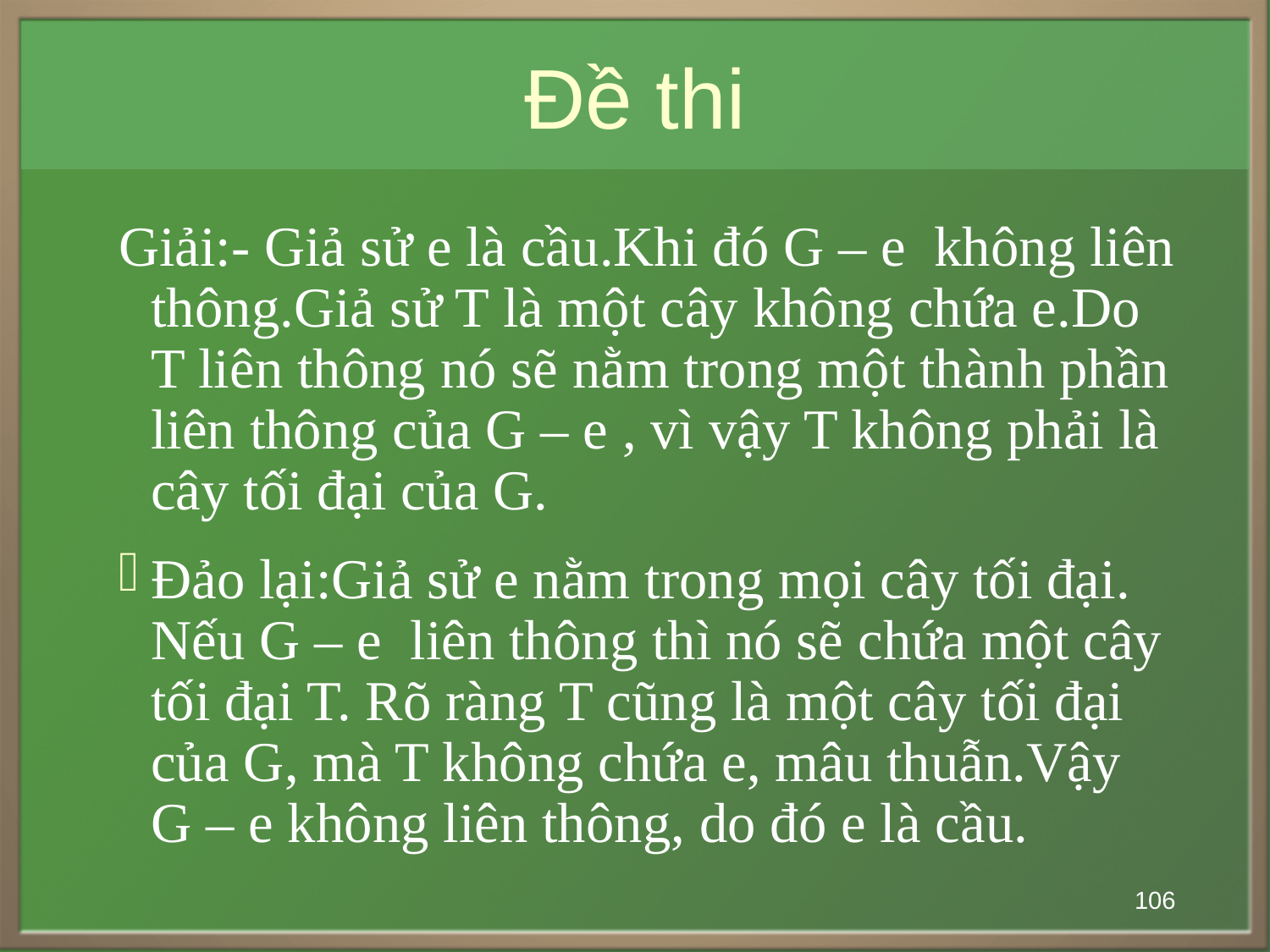

# Đề thi
Giải:- Giả sử e là cầu.Khi đó G – e  không liên thông.Giả sử T là một cây không chứa e.Do T liên thông nó sẽ nằm trong một thành phần liên thông của G – e , vì vậy T không phải là cây tối đại của G.
Đảo lại:Giả sử e nằm trong mọi cây tối đại. Nếu G – e  liên thông thì nó sẽ chứa một cây tối đại T. Rõ ràng T cũng là một cây tối đại của G, mà T không chứa e, mâu thuẫn.Vậy  G – e không liên thông, do đó e là cầu.

106